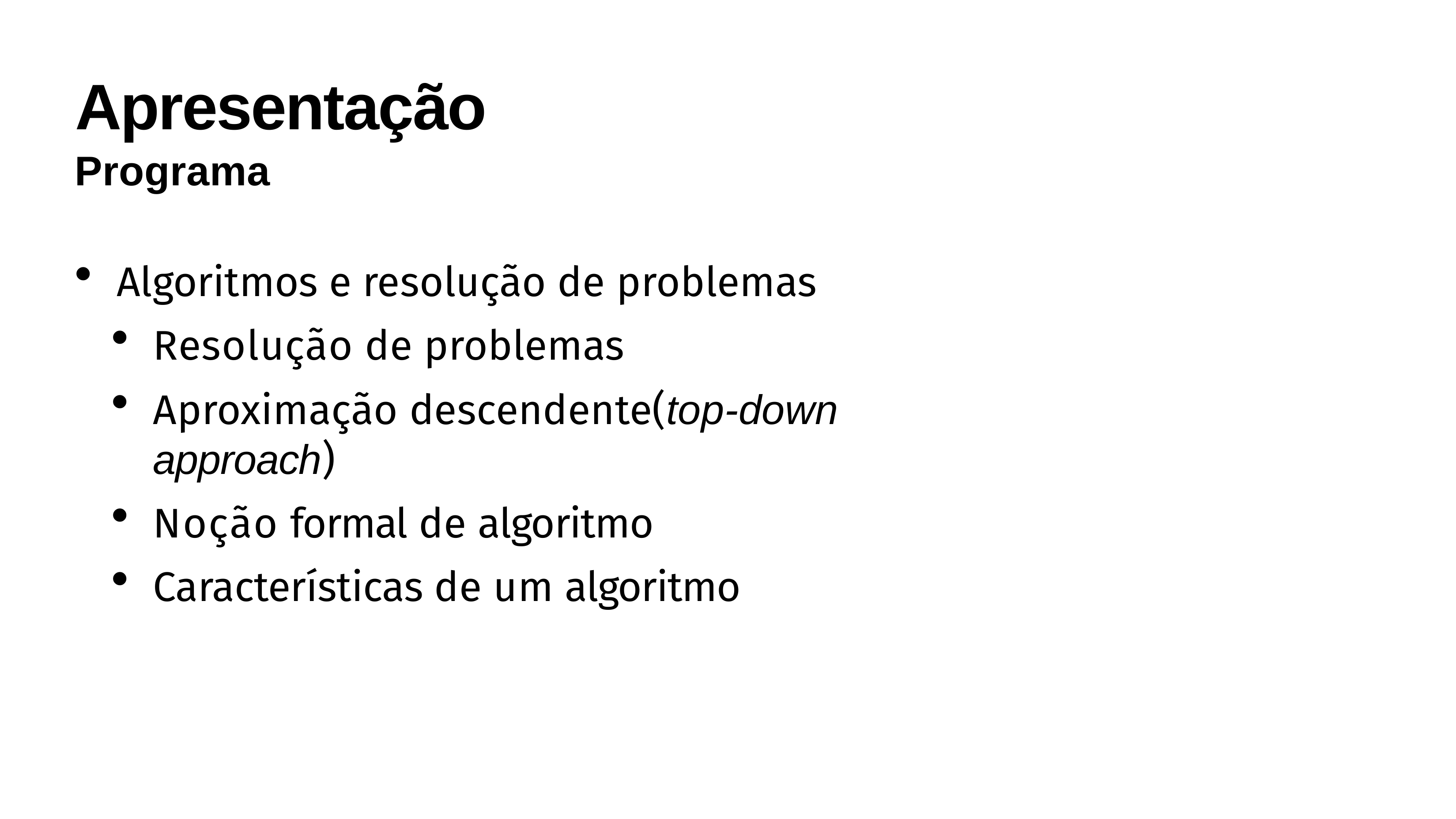

# Apresentação
Programa
Algoritmos e resolução de problemas
Resolução de problemas
Aproximação descendente(top-down approach)
Noção formal de algoritmo
Características de um algoritmo